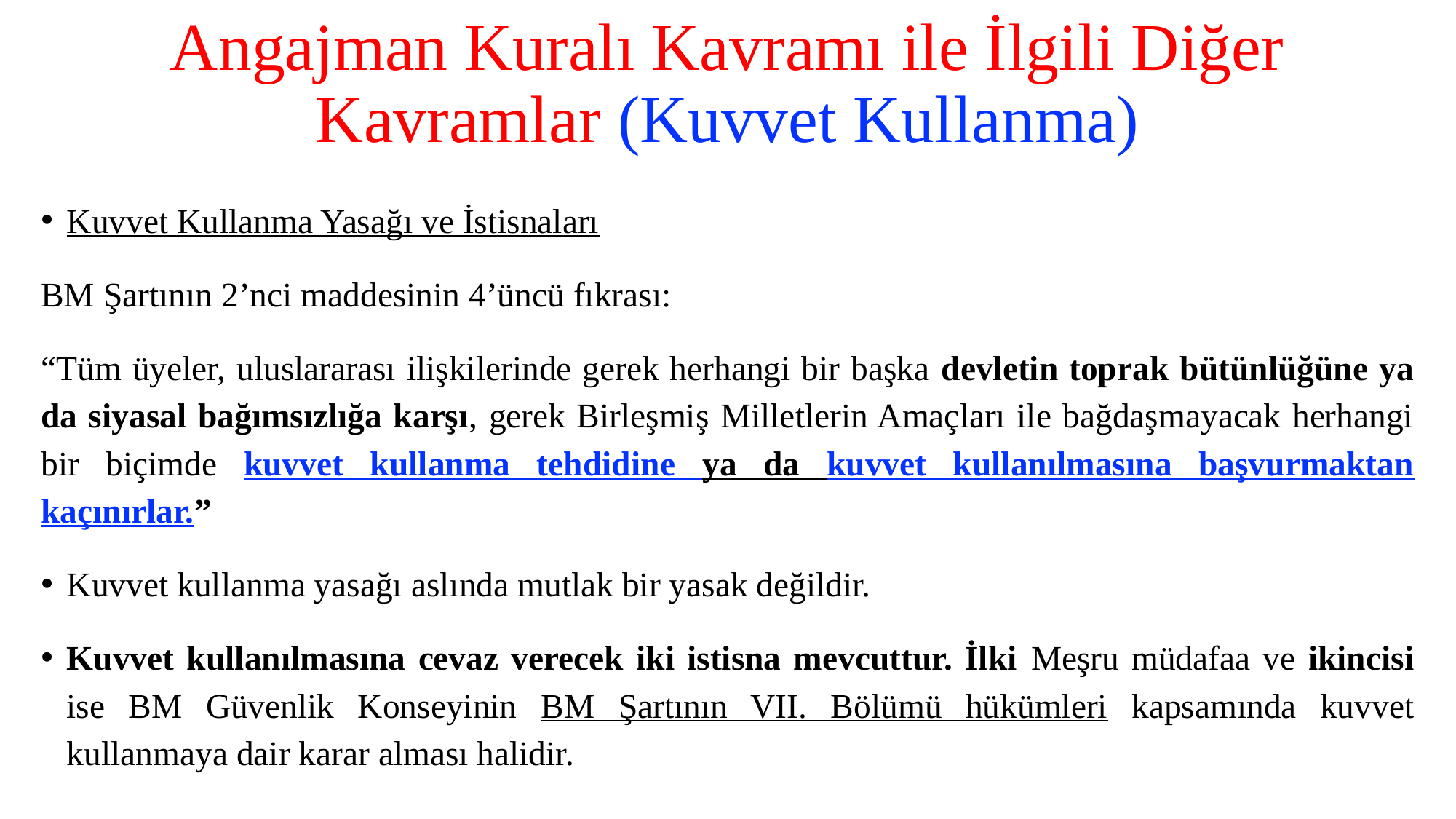

# Angajman Kuralı Kavramı ile İlgili Diğer Kavramlar (Kuvvet Kullanma)
Kuvvet Kullanma Yasağı ve İstisnaları
BM Şartının 2’nci maddesinin 4’üncü fıkrası:
“Tüm üyeler, uluslararası ilişkilerinde gerek herhangi bir başka devletin toprak bütünlüğüne ya da siyasal bağımsızlığa karşı, gerek Birleşmiş Milletlerin Amaçları ile bağdaşmayacak herhangi bir biçimde kuvvet kullanma tehdidine ya da kuvvet kullanılmasına başvurmaktan kaçınırlar.”
Kuvvet kullanma yasağı aslında mutlak bir yasak değildir.
Kuvvet kullanılmasına cevaz verecek iki istisna mevcuttur. İlki Meşru müdafaa ve ikincisi ise BM Güvenlik Konseyinin BM Şartının VII. Bölümü hükümleri kapsamında kuvvet kullanmaya dair karar alması halidir.